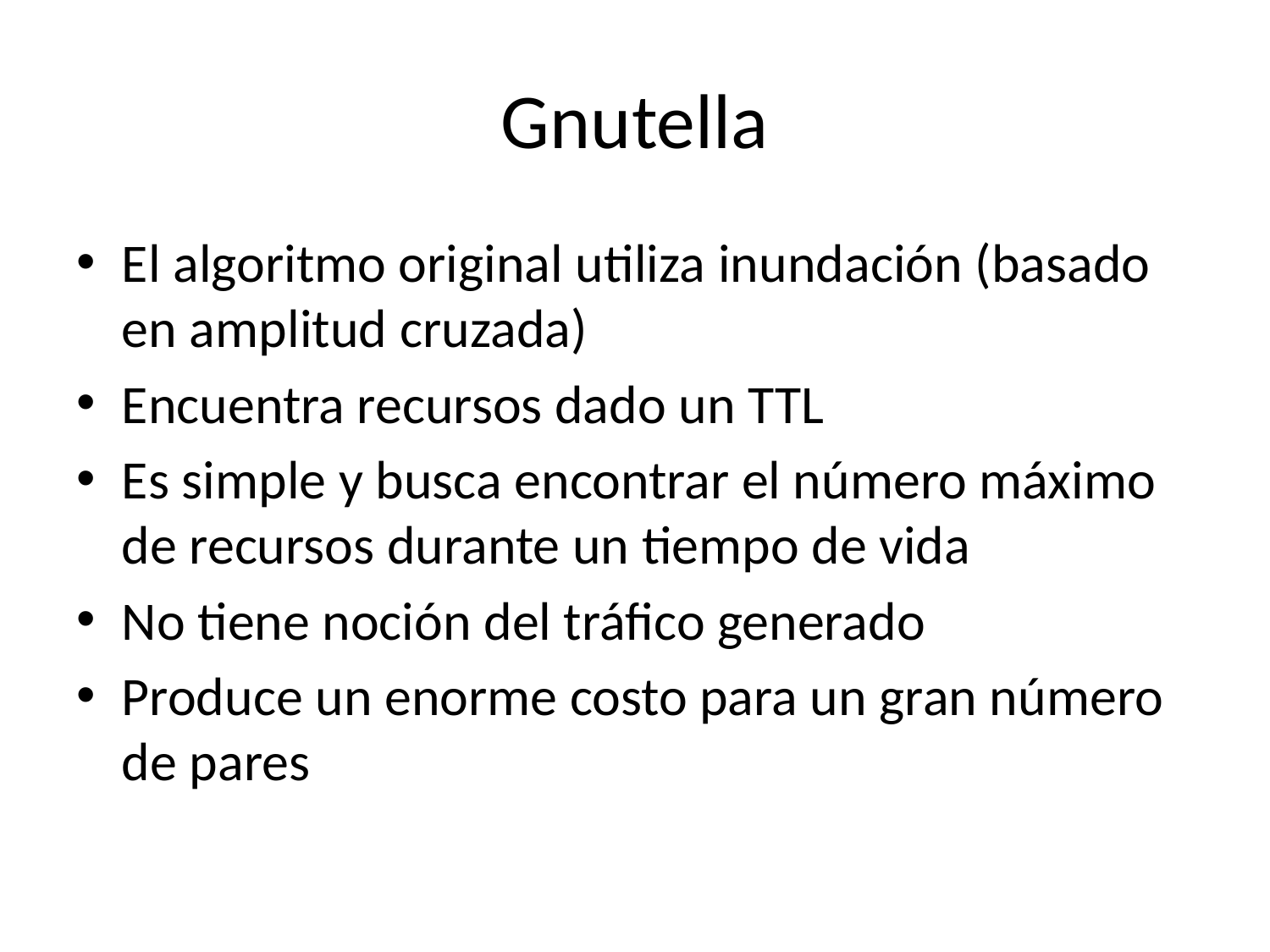

# Gnutella
El algoritmo original utiliza inundación (basado en amplitud cruzada)
Encuentra recursos dado un TTL
Es simple y busca encontrar el número máximo de recursos durante un tiempo de vida
No tiene noción del tráfico generado
Produce un enorme costo para un gran número de pares